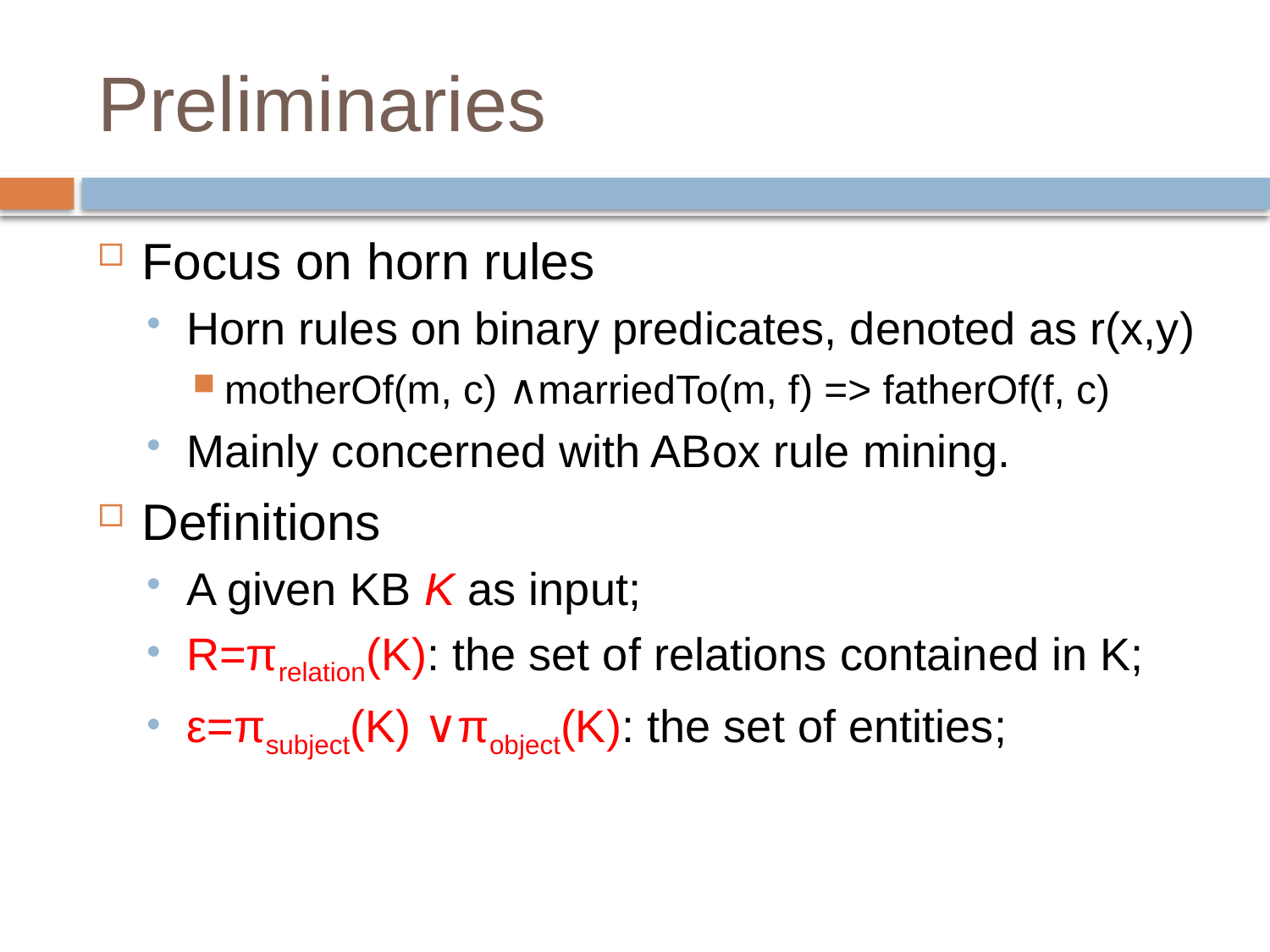

# Preliminaries
Focus on horn rules
Horn rules on binary predicates, denoted as r(x,y)
motherOf(m, c) ∧marriedTo(m, f) => fatherOf(f, c)
Mainly concerned with ABox rule mining.
Definitions
A given KB K as input;
R=πrelation(K): the set of relations contained in K;
ε=πsubject(K) ∨πobject(K): the set of entities;